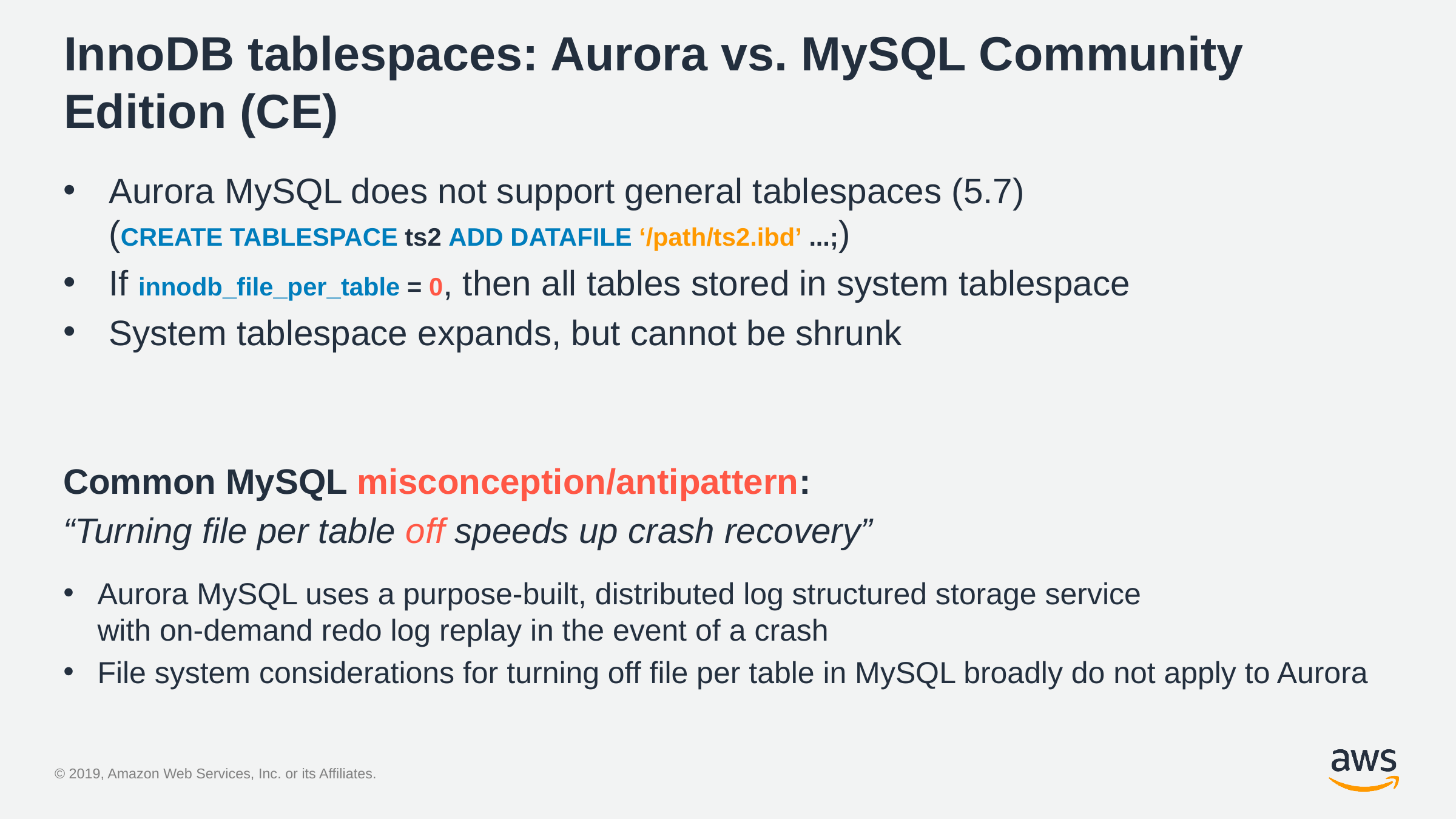

# InnoDB tablespaces: Aurora vs. MySQL Community Edition (CE)
Aurora MySQL does not support general tablespaces (5.7)
(CREATE TABLESPACE ts2 ADD DATAFILE ‘/path/ts2.ibd’ ...;)
If innodb_file_per_table = 0, then all tables stored in system tablespace
System tablespace expands, but cannot be shrunk

Common MySQL misconception/antipattern:
“Turning file per table off speeds up crash recovery”

Aurora MySQL uses a purpose-built, distributed log structured storage service
with on-demand redo log replay in the event of a crash
File system considerations for turning off file per table in MySQL broadly do not apply to Aurora